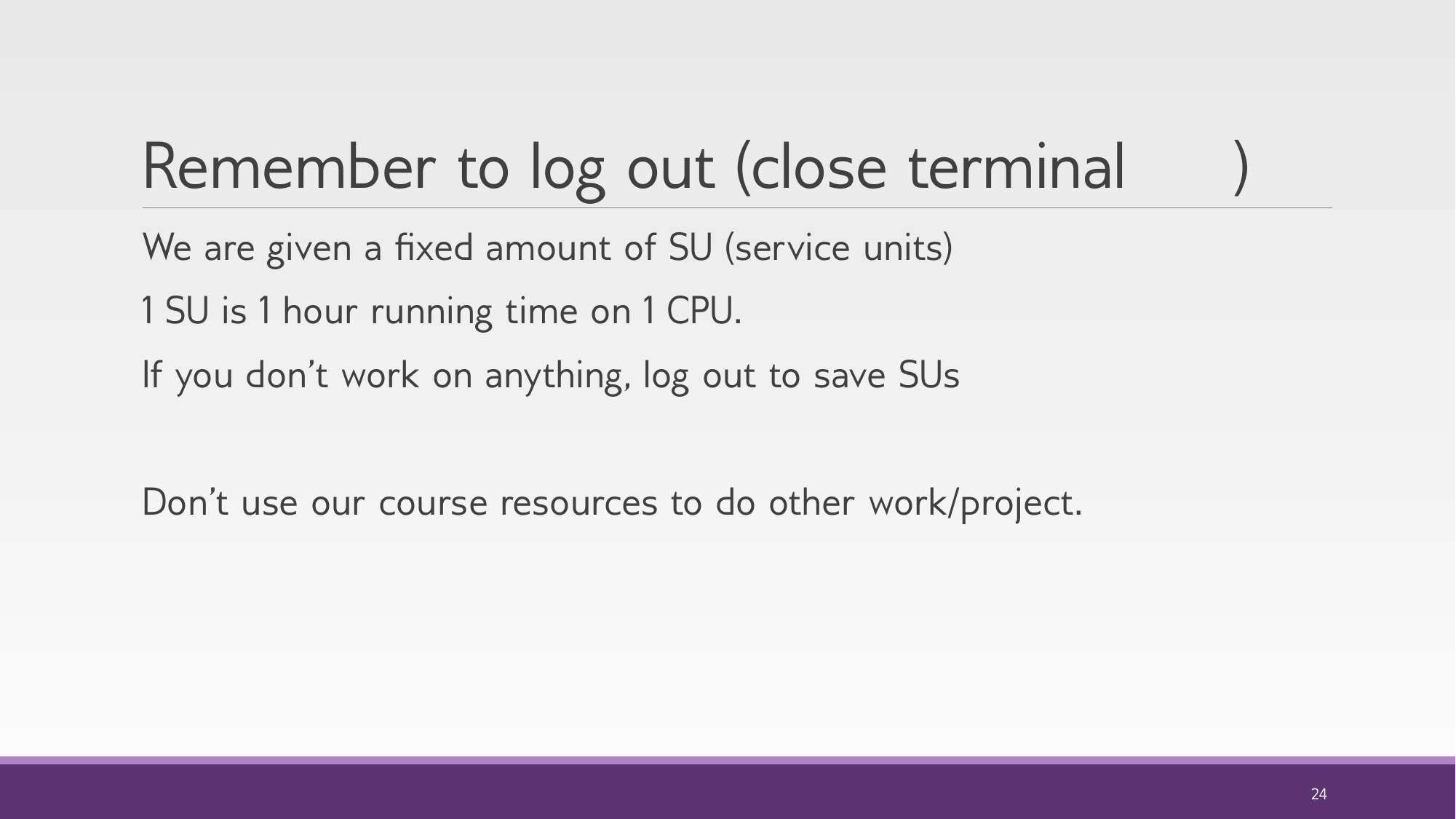

# Remember to log out (close terminal	)
We are given a fixed amount of SU (service units)
1 SU is 1 hour running time on 1 CPU.
If you don’t work on anything, log out to save SUs

Don’t use our course resources to do other work/project.
24